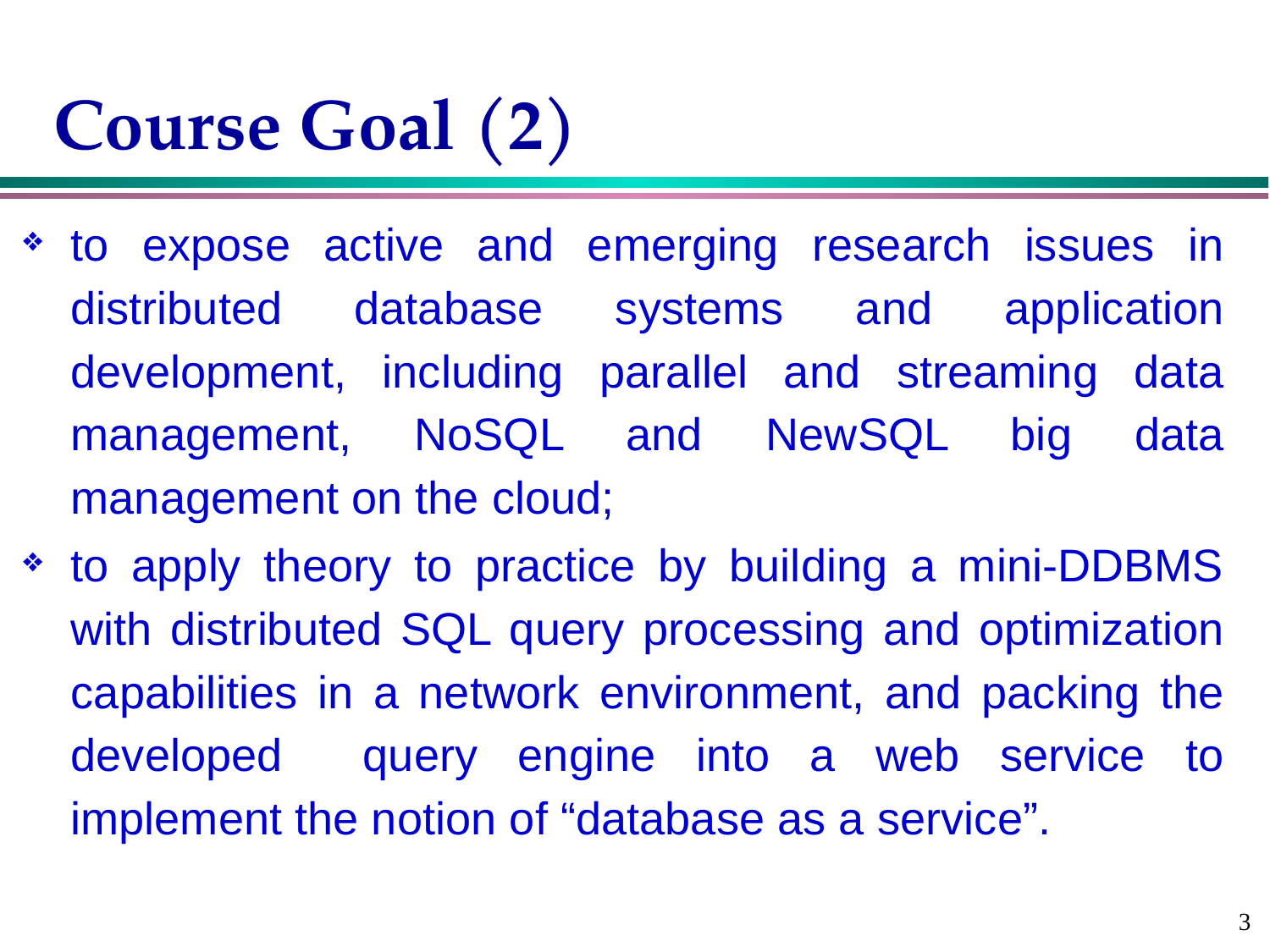

Course Goal (2)
to expose active and emerging research issues in distributed database systems and application development, including parallel and streaming data management, NoSQL and NewSQL big data management on the cloud;
to apply theory to practice by building a mini-DDBMS with distributed SQL query processing and optimization capabilities in a network environment, and packing the developed  query engine into a web service to implement the notion of “database as a service”.

3